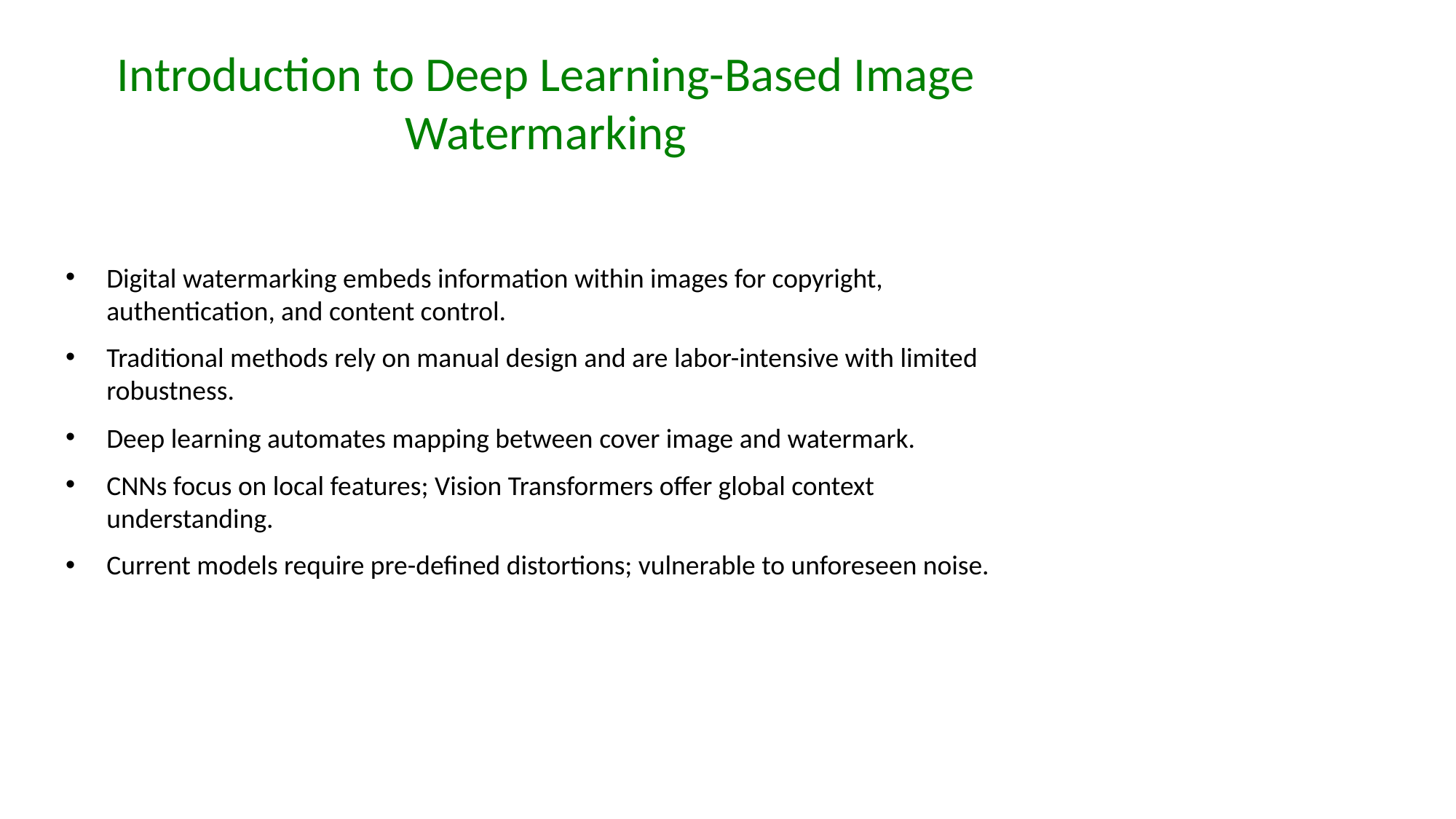

# Introduction to Deep Learning-Based Image Watermarking

Digital watermarking embeds information within images for copyright, authentication, and content control.
Traditional methods rely on manual design and are labor-intensive with limited robustness.
Deep learning automates mapping between cover image and watermark.
CNNs focus on local features; Vision Transformers offer global context understanding.
Current models require pre-defined distortions; vulnerable to unforeseen noise.